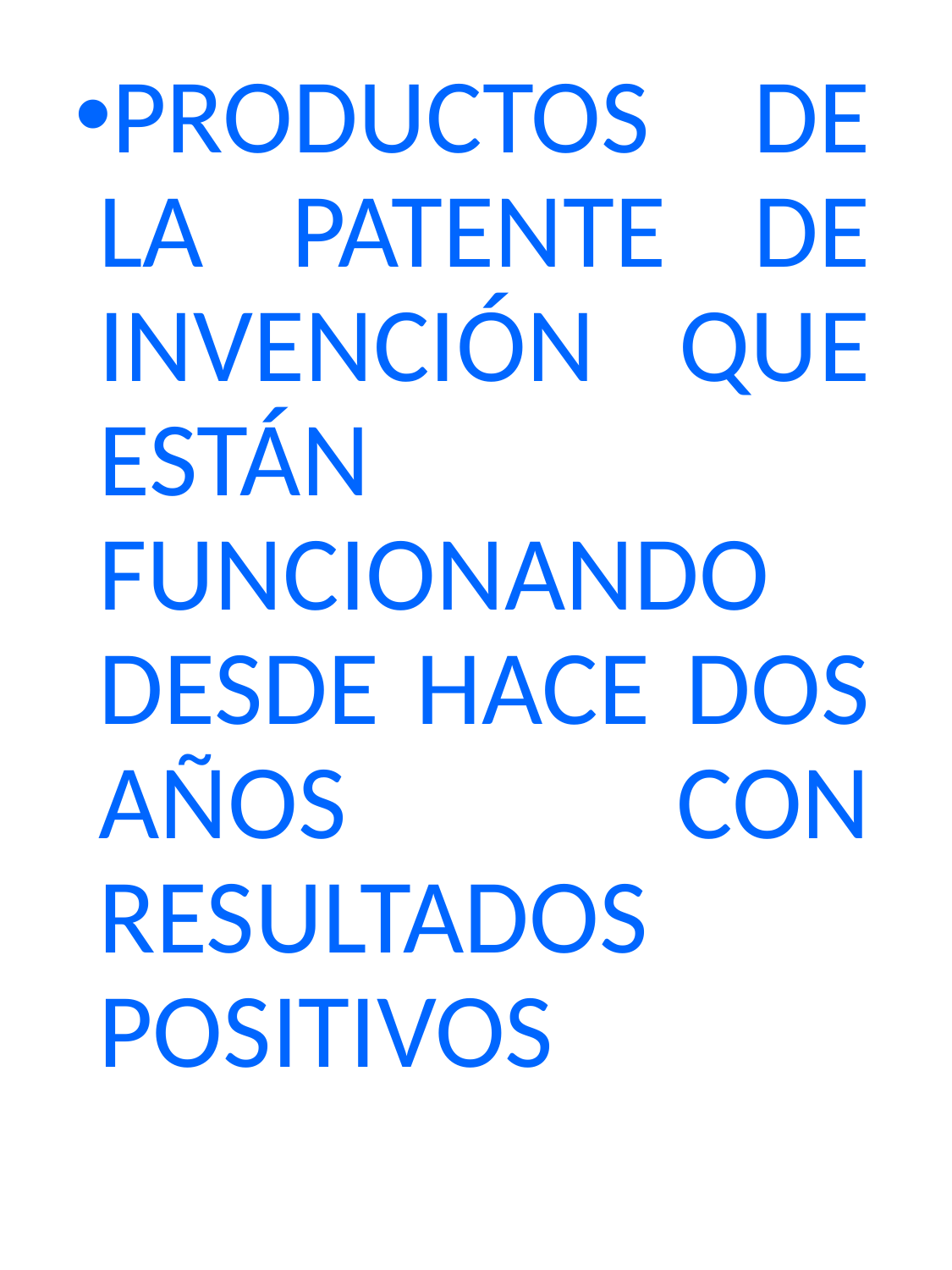

PRODUCTOS DE LA PATENTE DE INVENCIÓN QUE ESTÁN FUNCIONANDO DESDE HACE DOS AÑOS CON RESULTADOS POSITIVOS